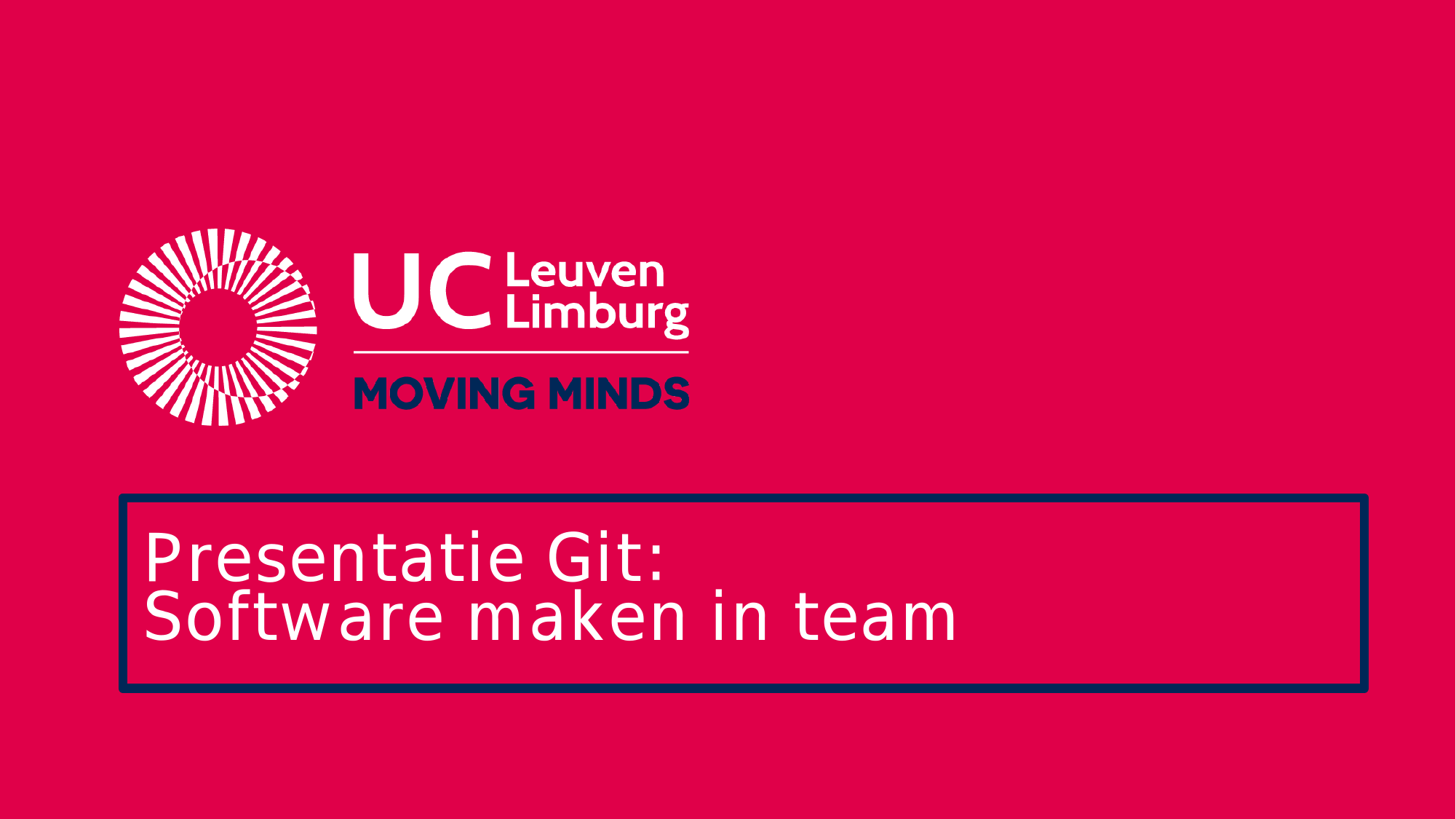

# Presentatie Git: Software maken in team